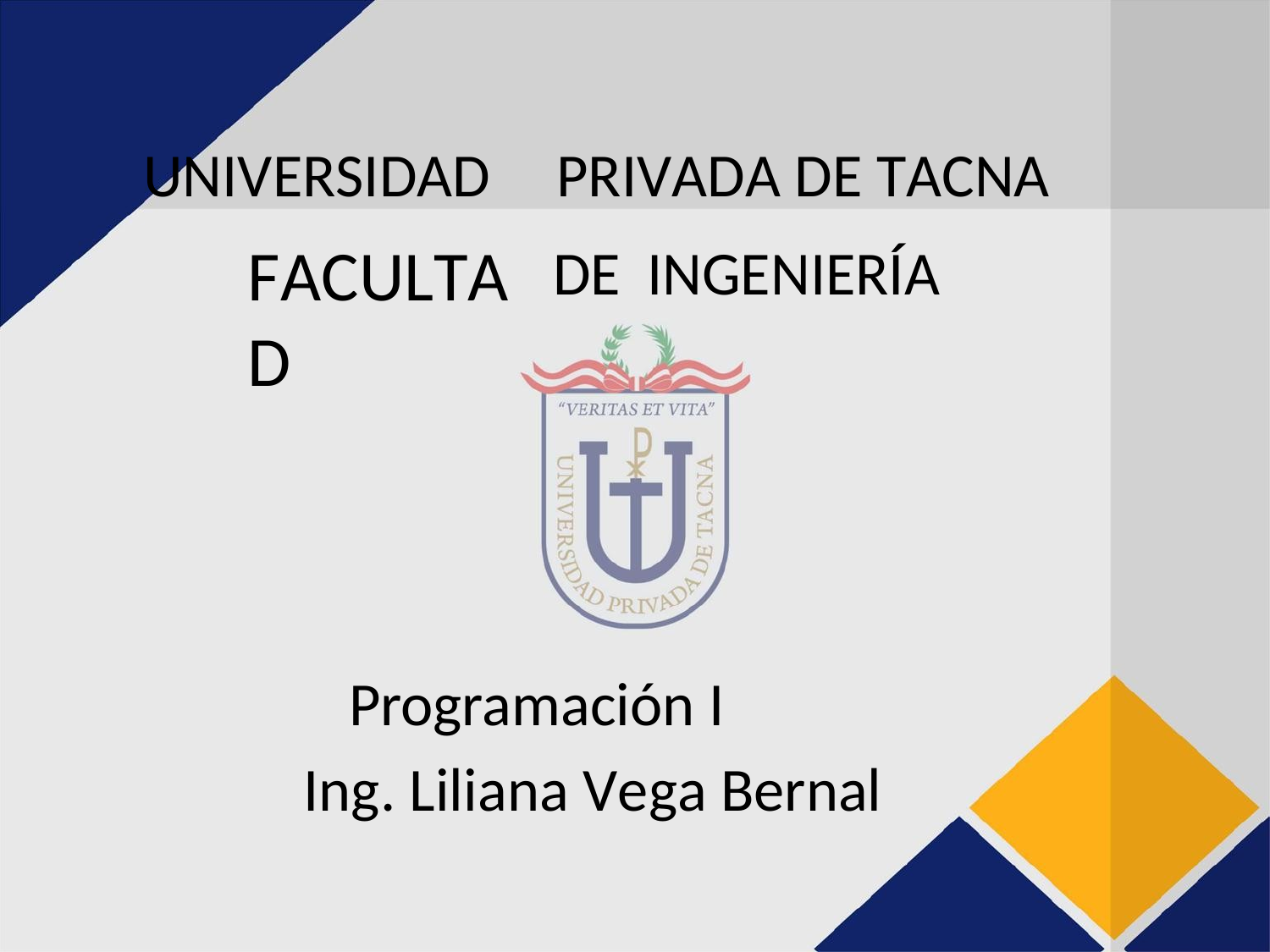

UNIVERSIDAD
FACULTAD
PRIVADA DE TACNA
DE
INGENIERÍA
Programación I
Ing. Liliana Vega Bernal